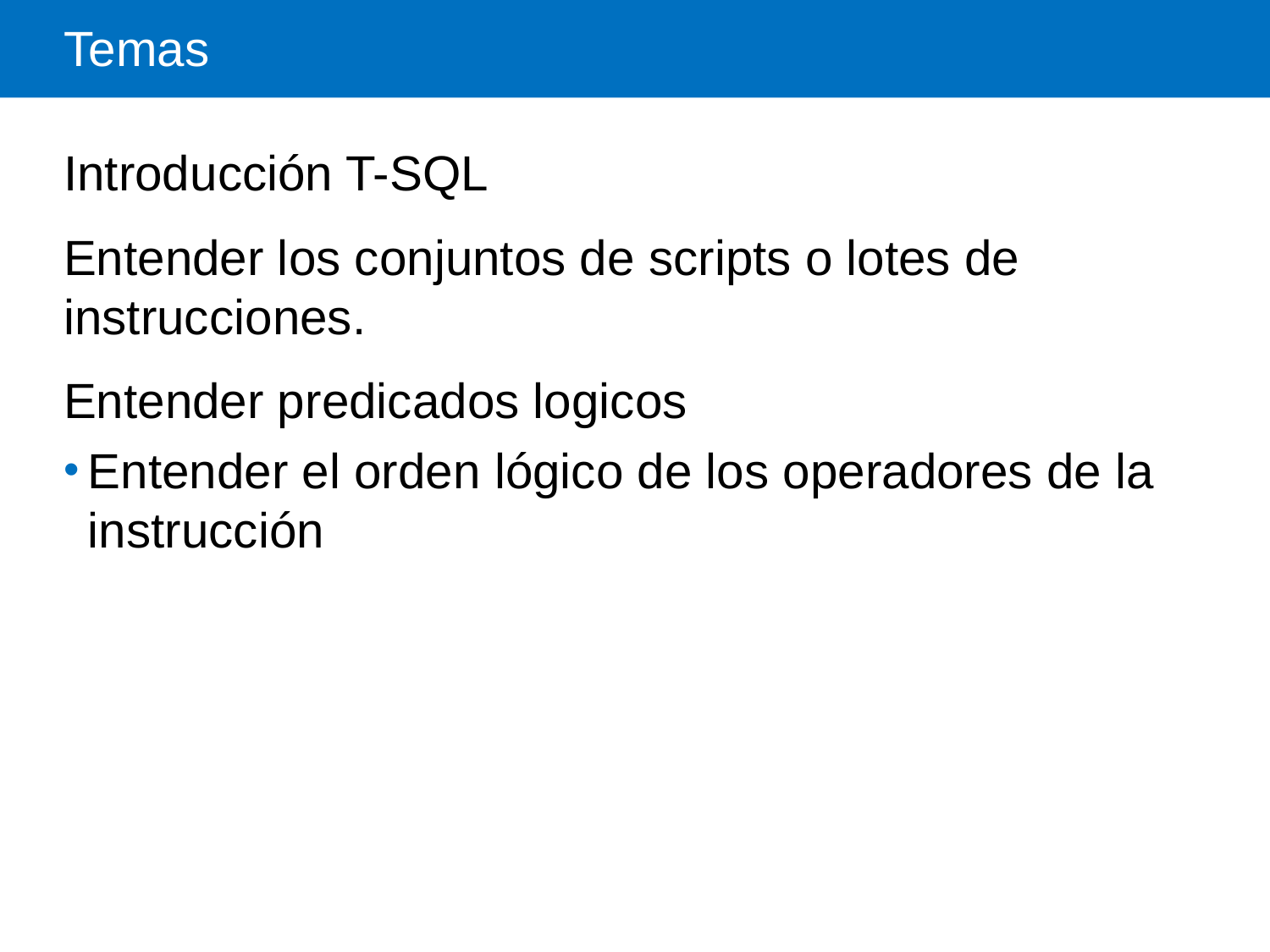

# Temas
Introducción T-SQL
Entender los conjuntos de scripts o lotes de instrucciones.
Entender predicados logicos
Entender el orden lógico de los operadores de la instrucción